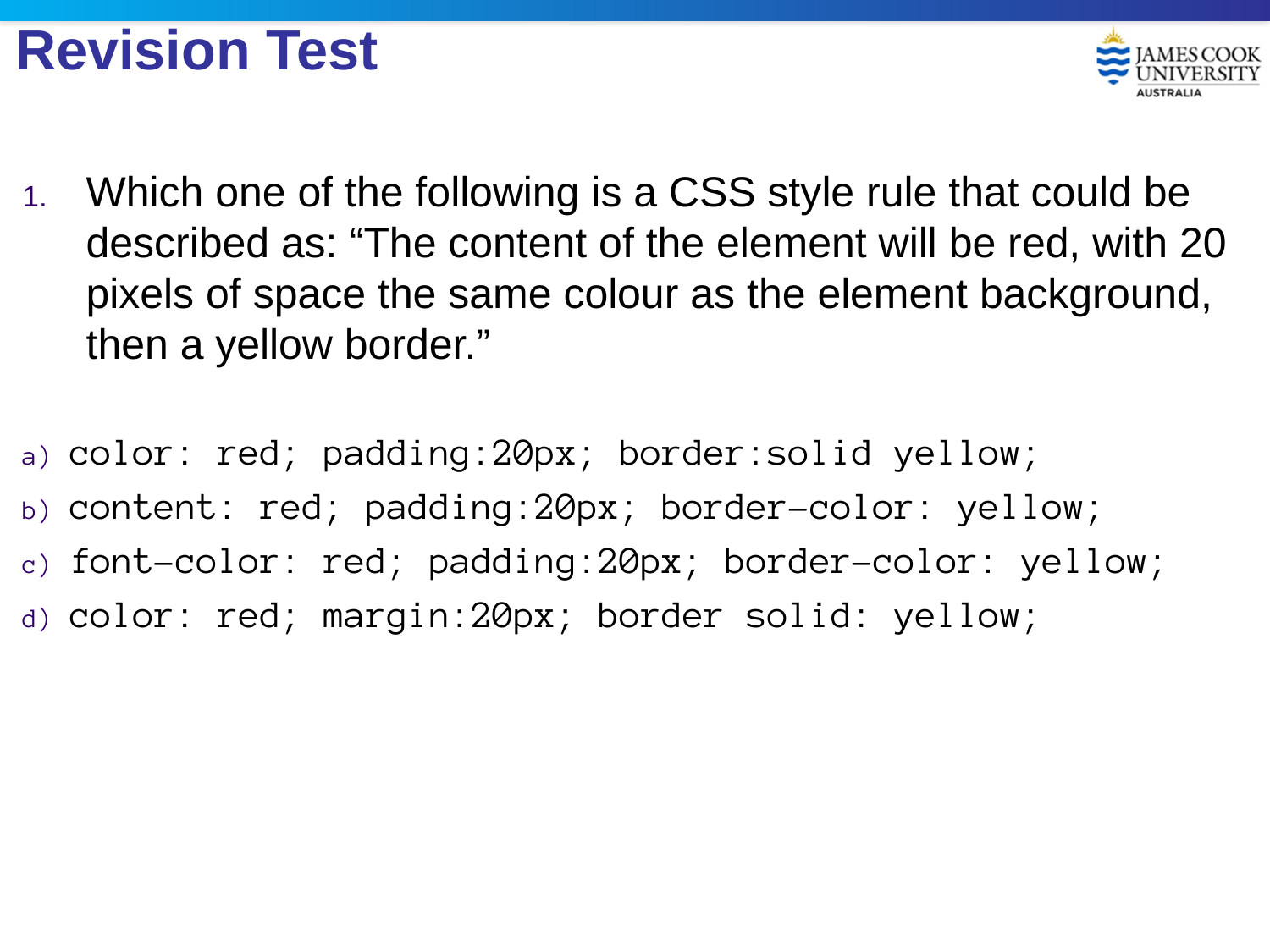

# Revision Test
Which one of the following is a CSS style rule that could be described as: “The content of the element will be red, with 20 pixels of space the same colour as the element background, then a yellow border.”
color: red; padding:20px; border:solid yellow;
content: red; padding:20px; border-color: yellow;
font-color: red; padding:20px; border-color: yellow;
color: red; margin:20px; border solid: yellow;